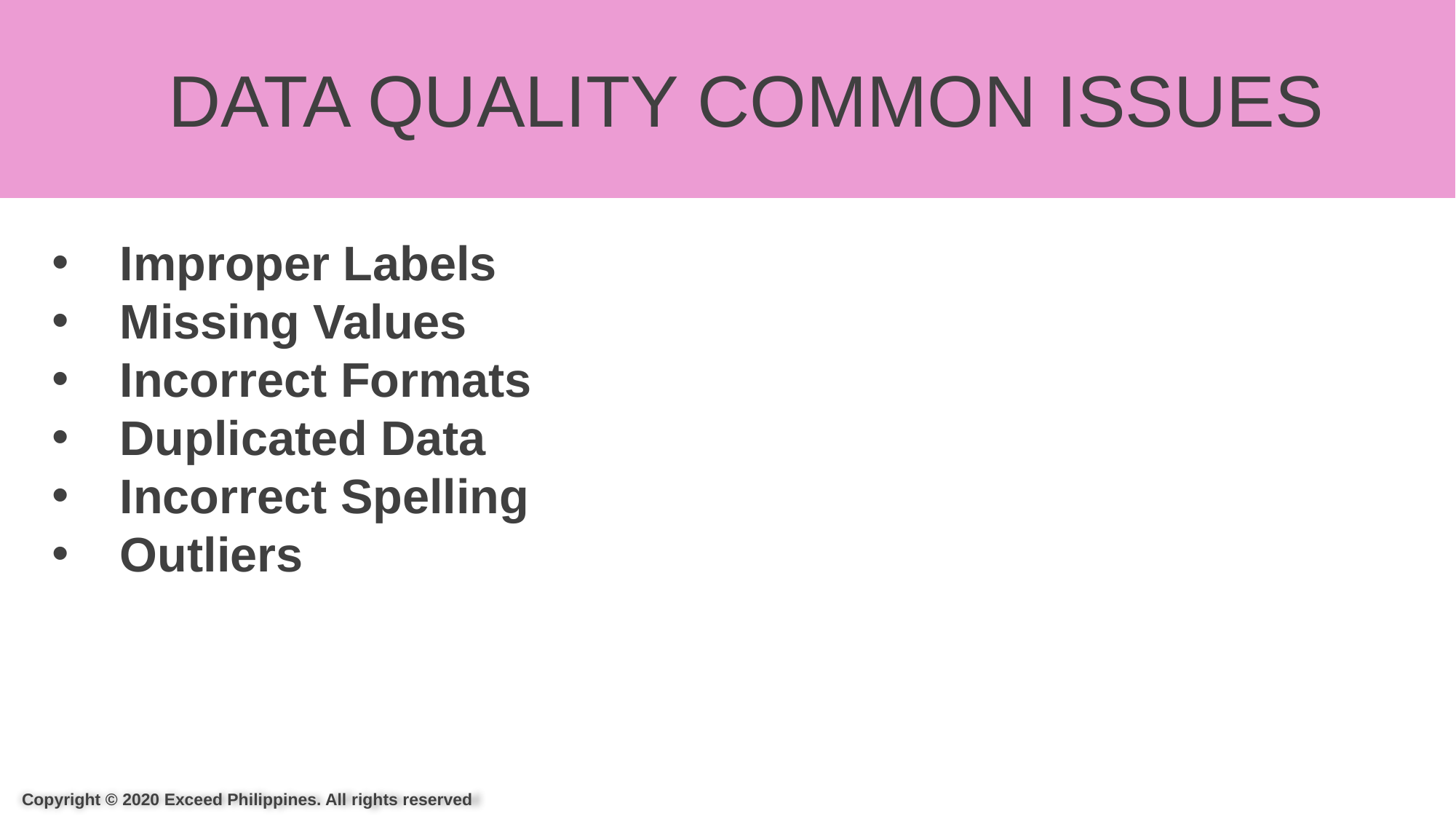

DATA QUALITY COMMON ISSUES
Improper Labels
Missing Values
Incorrect Formats
Duplicated Data
Incorrect Spelling
Outliers
Copyright © 2020 Exceed Philippines. All rights reserved